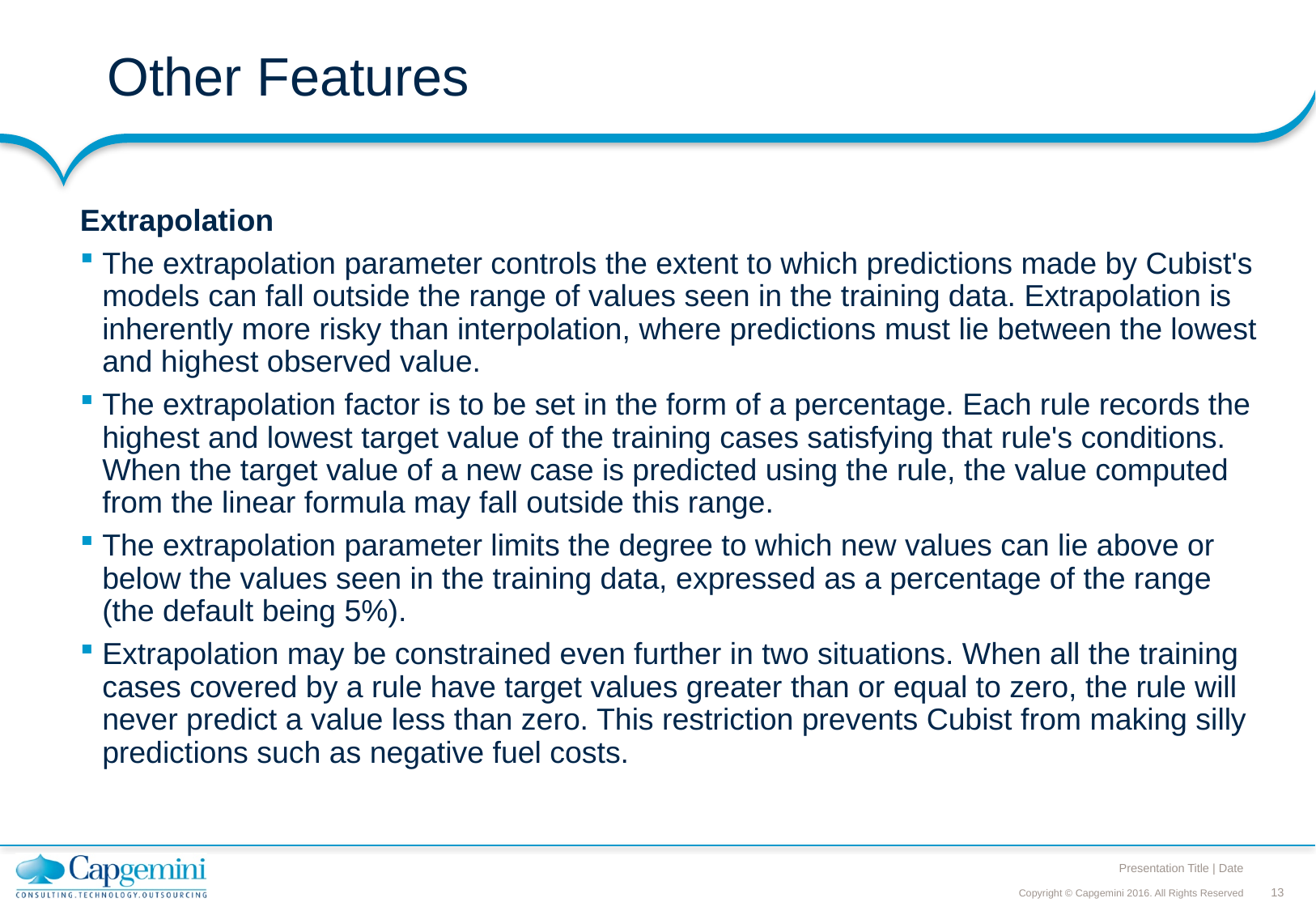

# Other Features
Extrapolation
The extrapolation parameter controls the extent to which predictions made by Cubist's models can fall outside the range of values seen in the training data. Extrapolation is inherently more risky than interpolation, where predictions must lie between the lowest and highest observed value.
The extrapolation factor is to be set in the form of a percentage. Each rule records the highest and lowest target value of the training cases satisfying that rule's conditions. When the target value of a new case is predicted using the rule, the value computed from the linear formula may fall outside this range.
The extrapolation parameter limits the degree to which new values can lie above or below the values seen in the training data, expressed as a percentage of the range (the default being 5%).
Extrapolation may be constrained even further in two situations. When all the training cases covered by a rule have target values greater than or equal to zero, the rule will never predict a value less than zero. This restriction prevents Cubist from making silly predictions such as negative fuel costs.